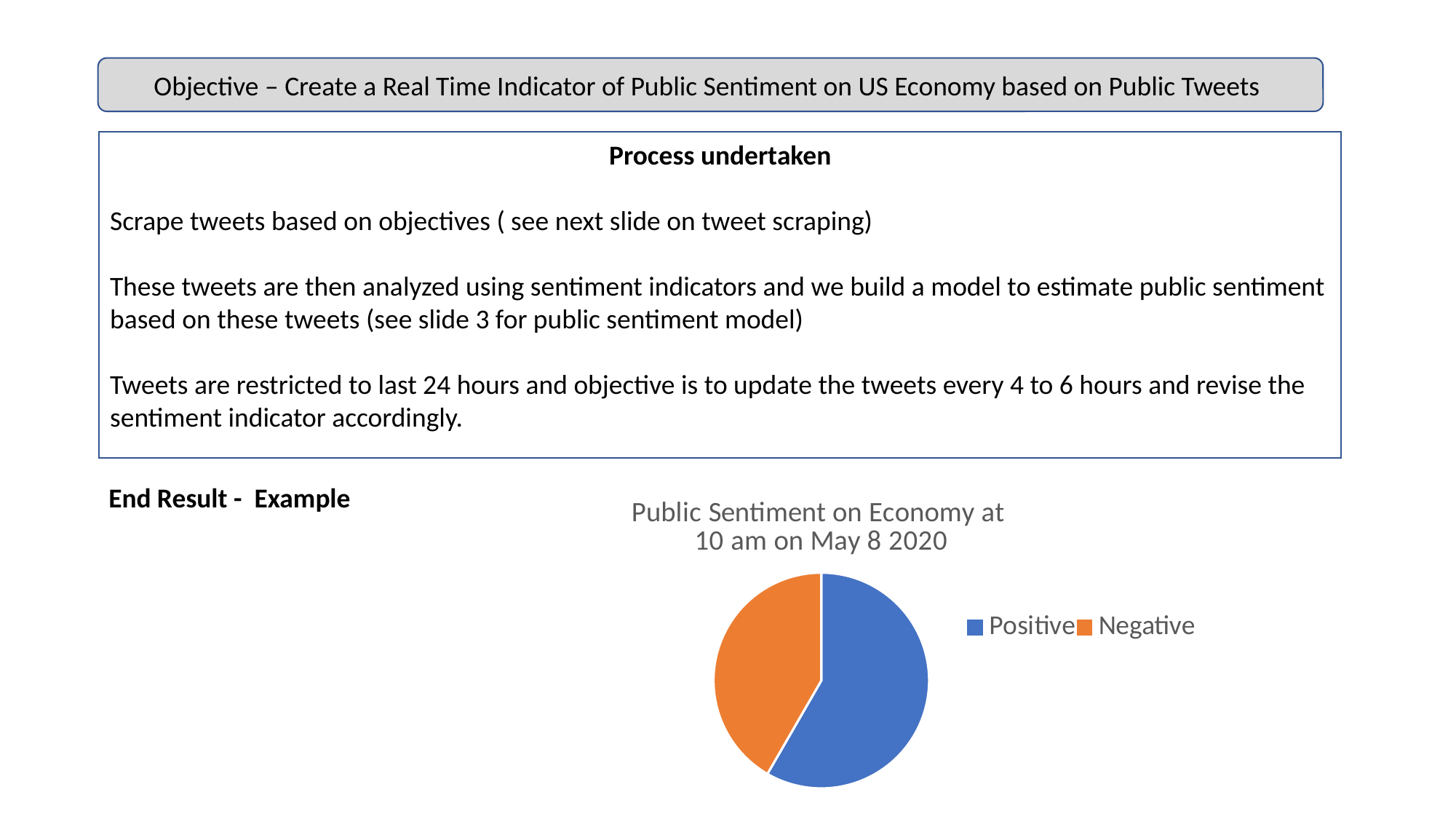

Objective – Create a Real Time Indicator of Public Sentiment on US Economy based on Public Tweets
Process undertaken

Scrape tweets based on objectives ( see next slide on tweet scraping)

These tweets are then analyzed using sentiment indicators and we build a model to estimate public sentiment based on these tweets (see slide 3 for public sentiment model)

Tweets are restricted to last 24 hours and objective is to update the tweets every 4 to 6 hours and revise the sentiment indicator accordingly.
End Result -  Example

### Chart: Public Sentiment on Economy at
10 am on May 8 2020

| Category | Public Sentiment |
|---|---|
| Positive | 7.0 |
| Negative | 5.0 |